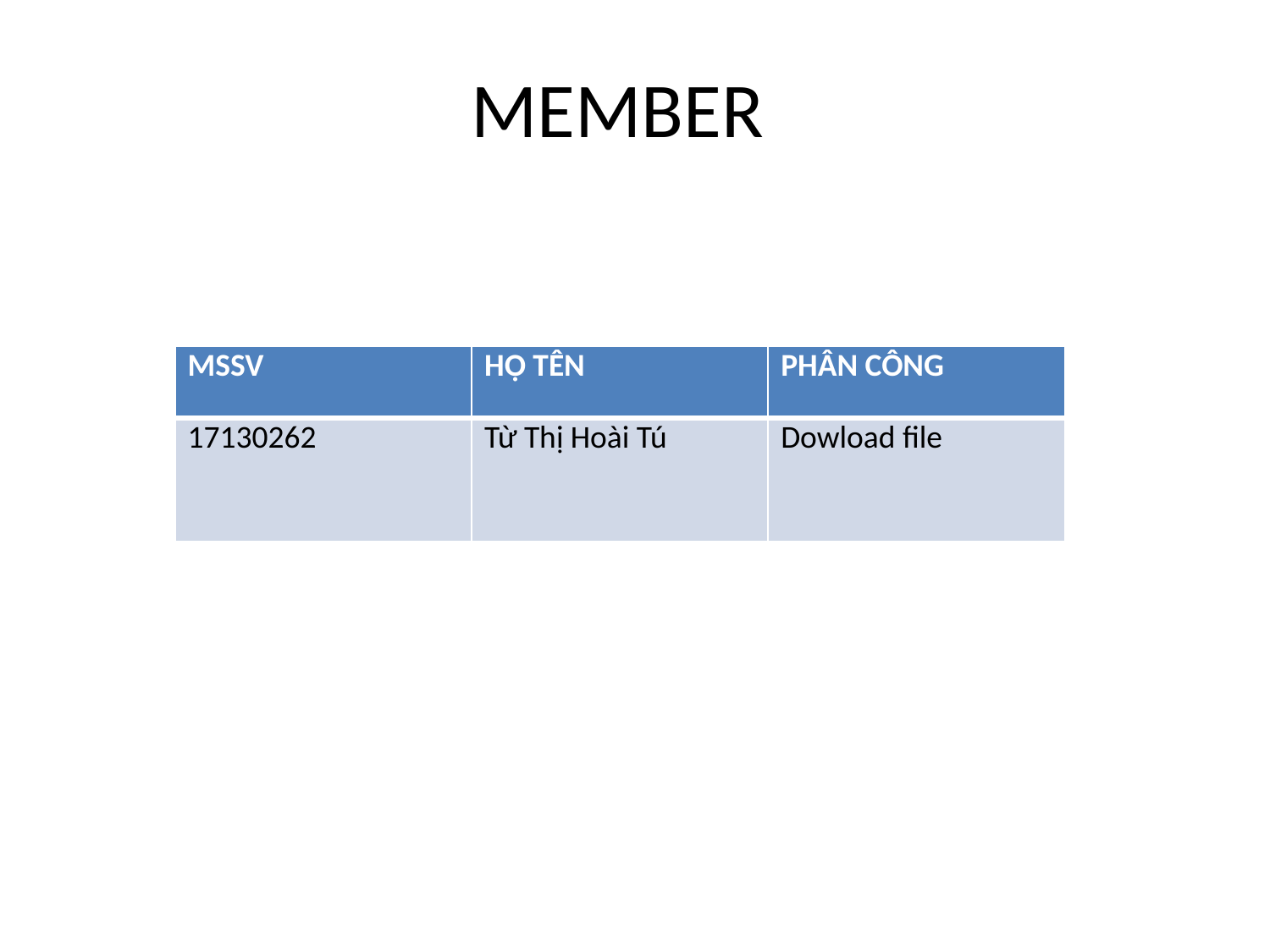

# MEMBER

| MSSV | HỌ TÊN | PHÂN CÔNG |
| --- | --- | --- |
| 17130262 | Từ Thị Hoài Tú | Dowload file |